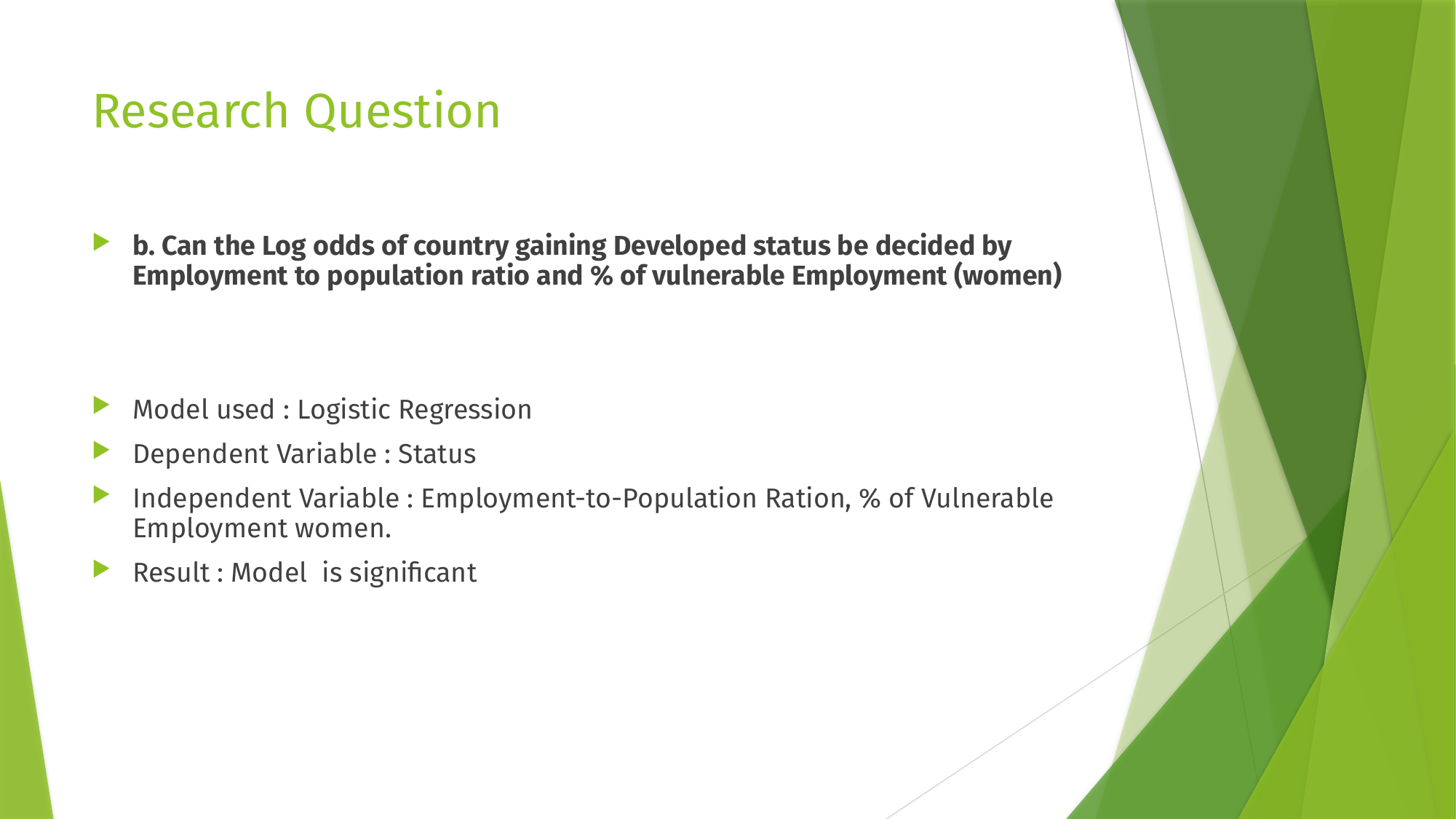

# Research Question
b. Can the Log odds of country gaining Developed status be decided by Employment to population ratio and % of vulnerable Employment (women)

Model used : Logistic Regression
Dependent Variable : Status
Independent Variable : Employment-to-Population Ration, % of Vulnerable Employment women.
Result : Model  is significant